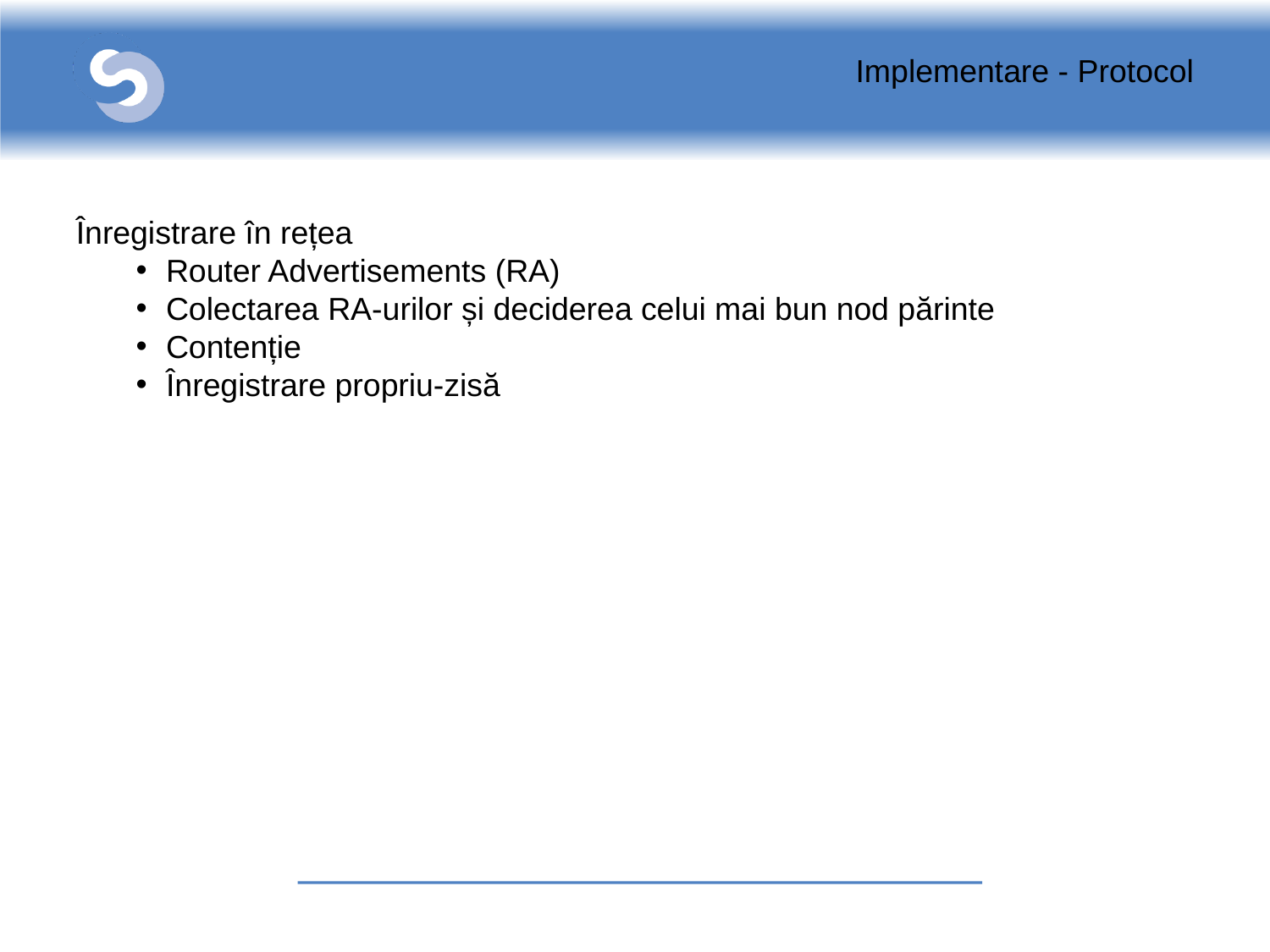

Implementare - Protocol
Înregistrare în rețea
Router Advertisements (RA)
Colectarea RA-urilor și deciderea celui mai bun nod părinte
Contenție
Înregistrare propriu-zisă